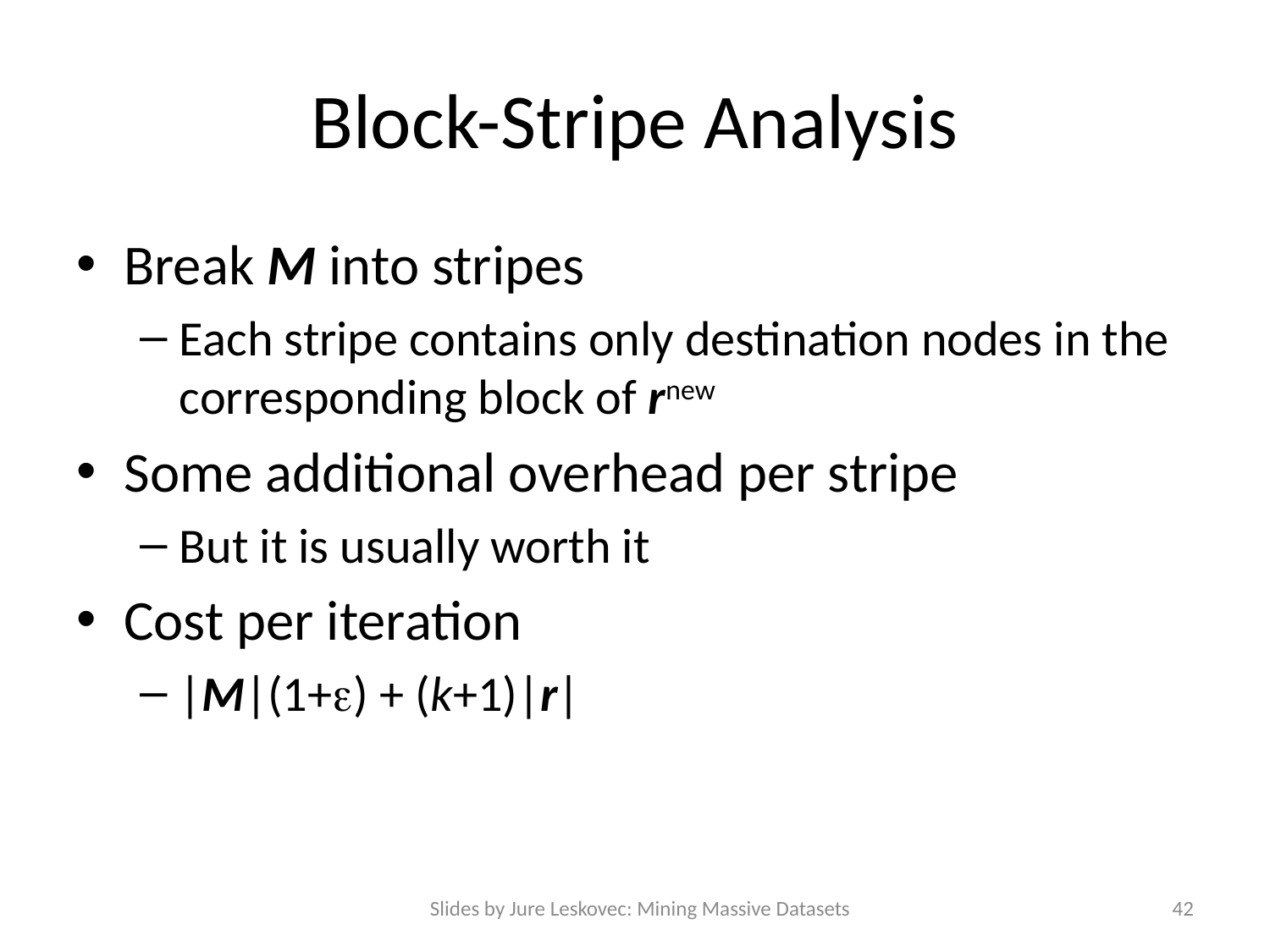

# Block-Stripe Analysis
Break M into stripes
Each stripe contains only destination nodes in the corresponding block of rnew
Some additional overhead per stripe
But it is usually worth it
Cost per iteration
|M|(1+ε) + (k+1)|r|
Slides by Jure Leskovec: Mining Massive Datasets
42